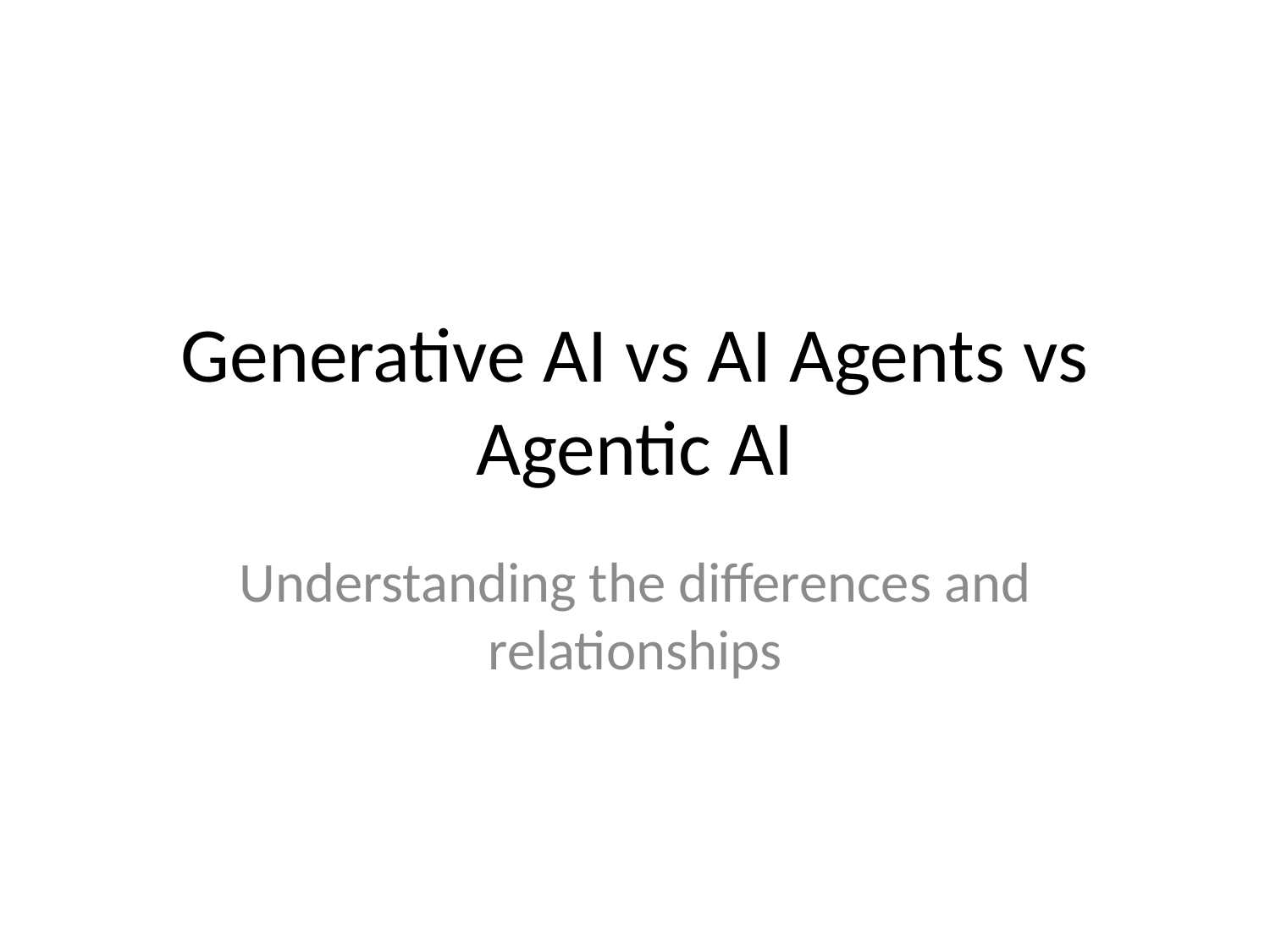

# Generative AI vs AI Agents vs Agentic AI
Understanding the differences and relationships